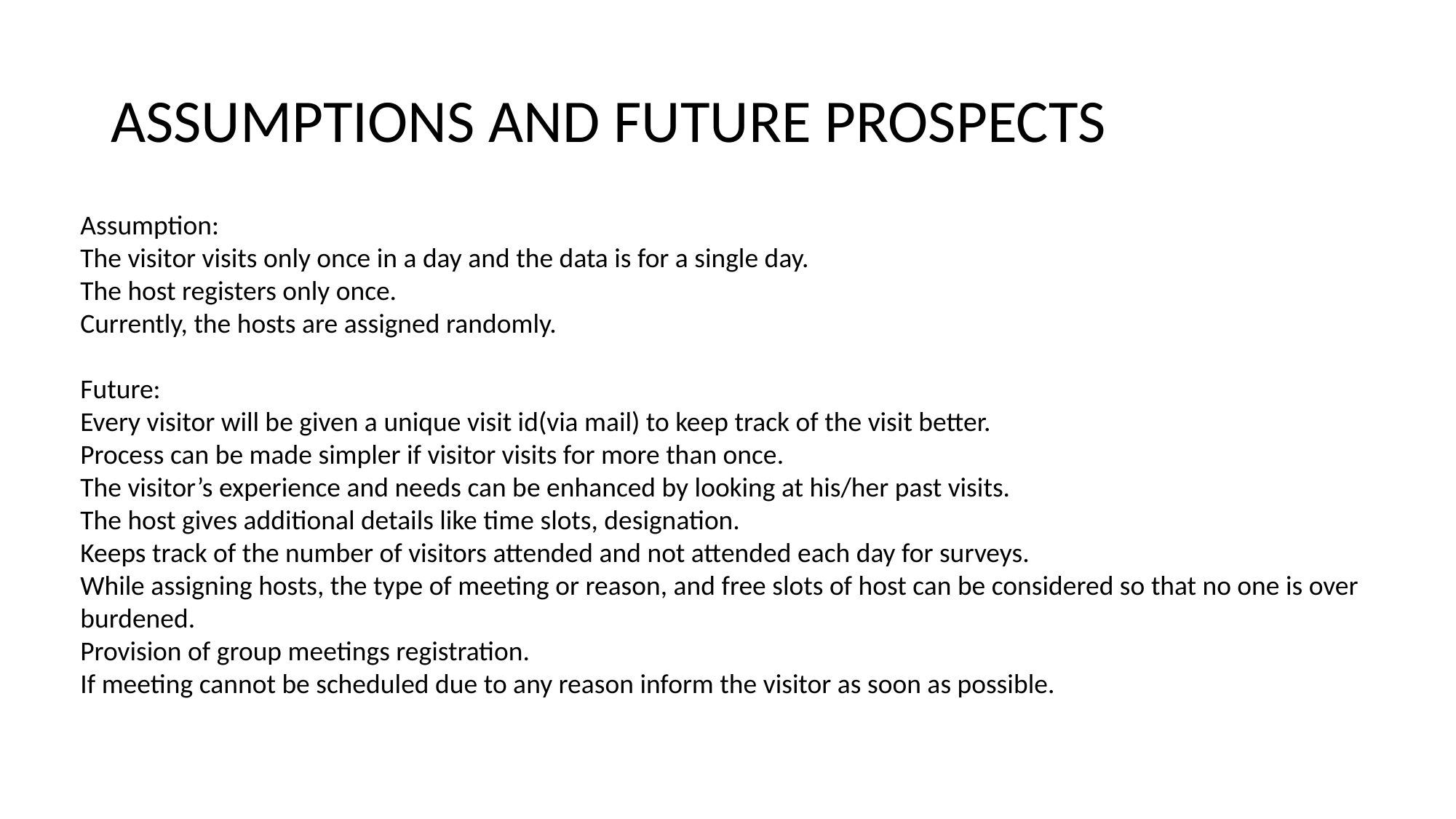

# ASSUMPTIONS AND FUTURE PROSPECTS
Assumption:
The visitor visits only once in a day and the data is for a single day.
The host registers only once.
Currently, the hosts are assigned randomly.

Future:
Every visitor will be given a unique visit id(via mail) to keep track of the visit better.
Process can be made simpler if visitor visits for more than once.
The visitor’s experience and needs can be enhanced by looking at his/her past visits.
The host gives additional details like time slots, designation.
Keeps track of the number of visitors attended and not attended each day for surveys.
While assigning hosts, the type of meeting or reason, and free slots of host can be considered so that no one is over burdened.
Provision of group meetings registration.
If meeting cannot be scheduled due to any reason inform the visitor as soon as possible.